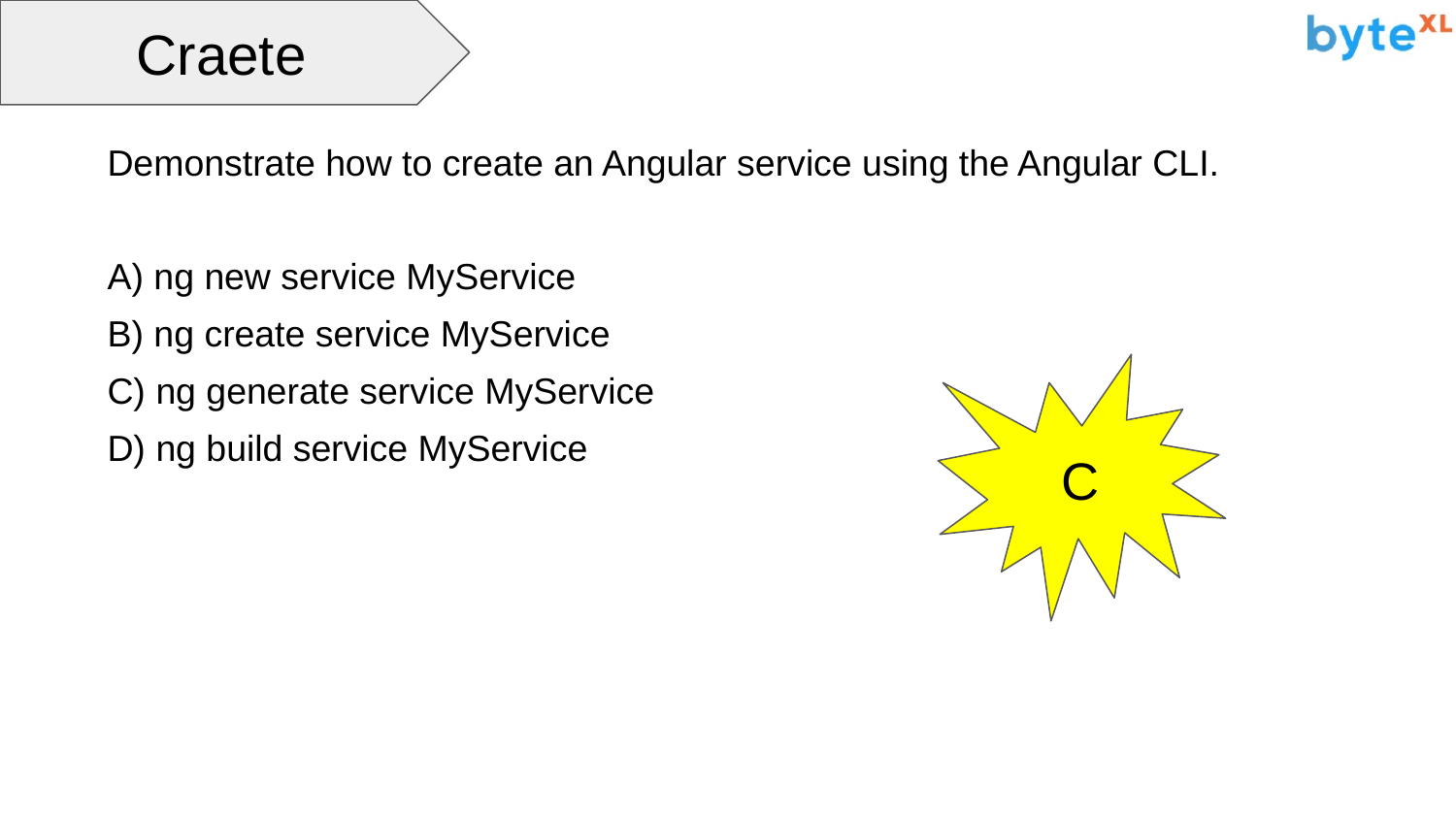

Craete
Demonstrate how to create an Angular service using the Angular CLI.

A) ng new service MyService
B) ng create service MyService
C) ng generate service MyService
D) ng build service MyService

C